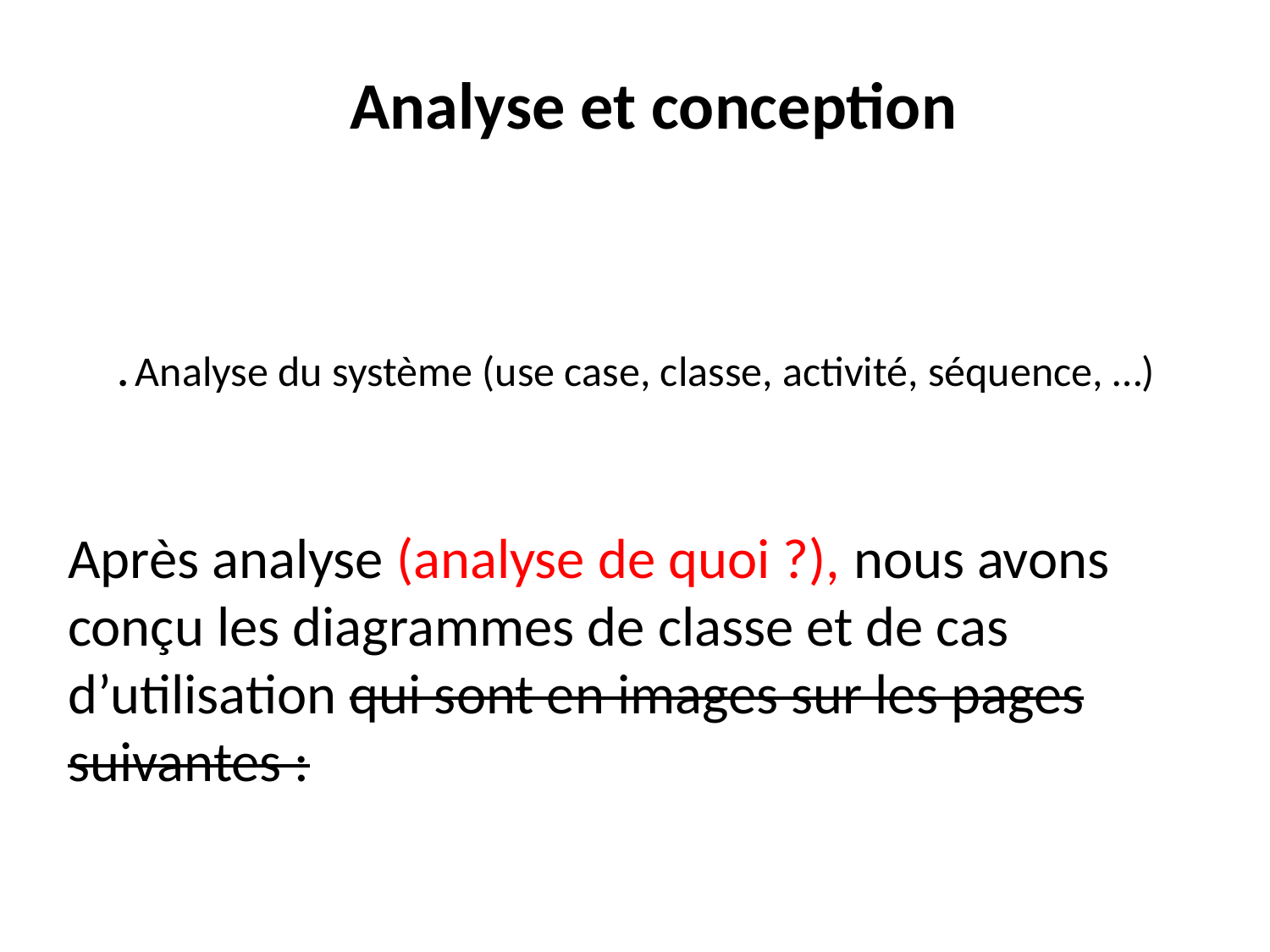

Analyse et conception
# . Analyse du système (use case, classe, activité, séquence, …)
Après analyse (analyse de quoi ?), nous avons conçu les diagrammes de classe et de cas d’utilisation qui sont en images sur les pages suivantes :